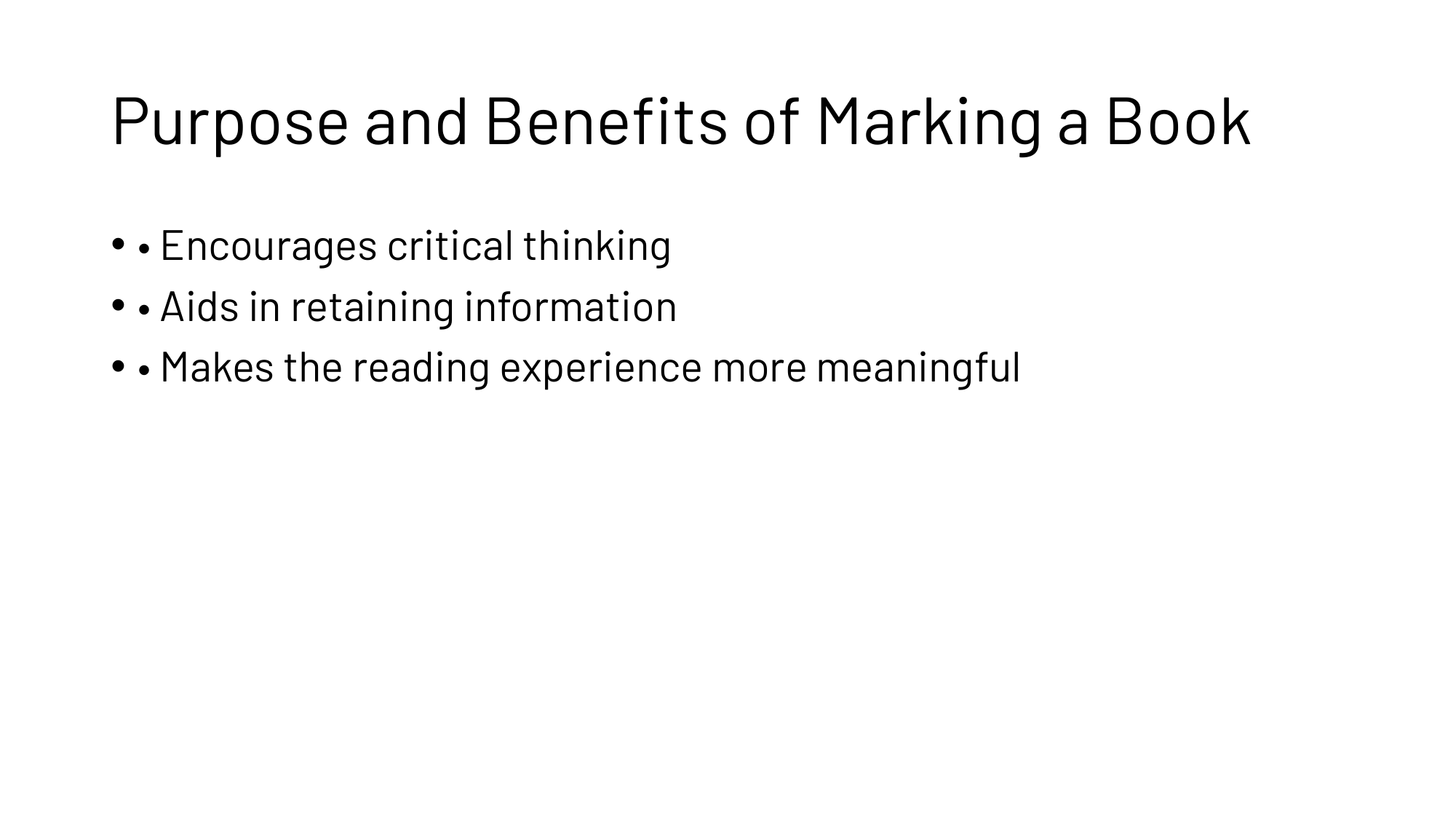

# Purpose and Benefits of Marking a Book
• Encourages critical thinking
• Aids in retaining information
• Makes the reading experience more meaningful